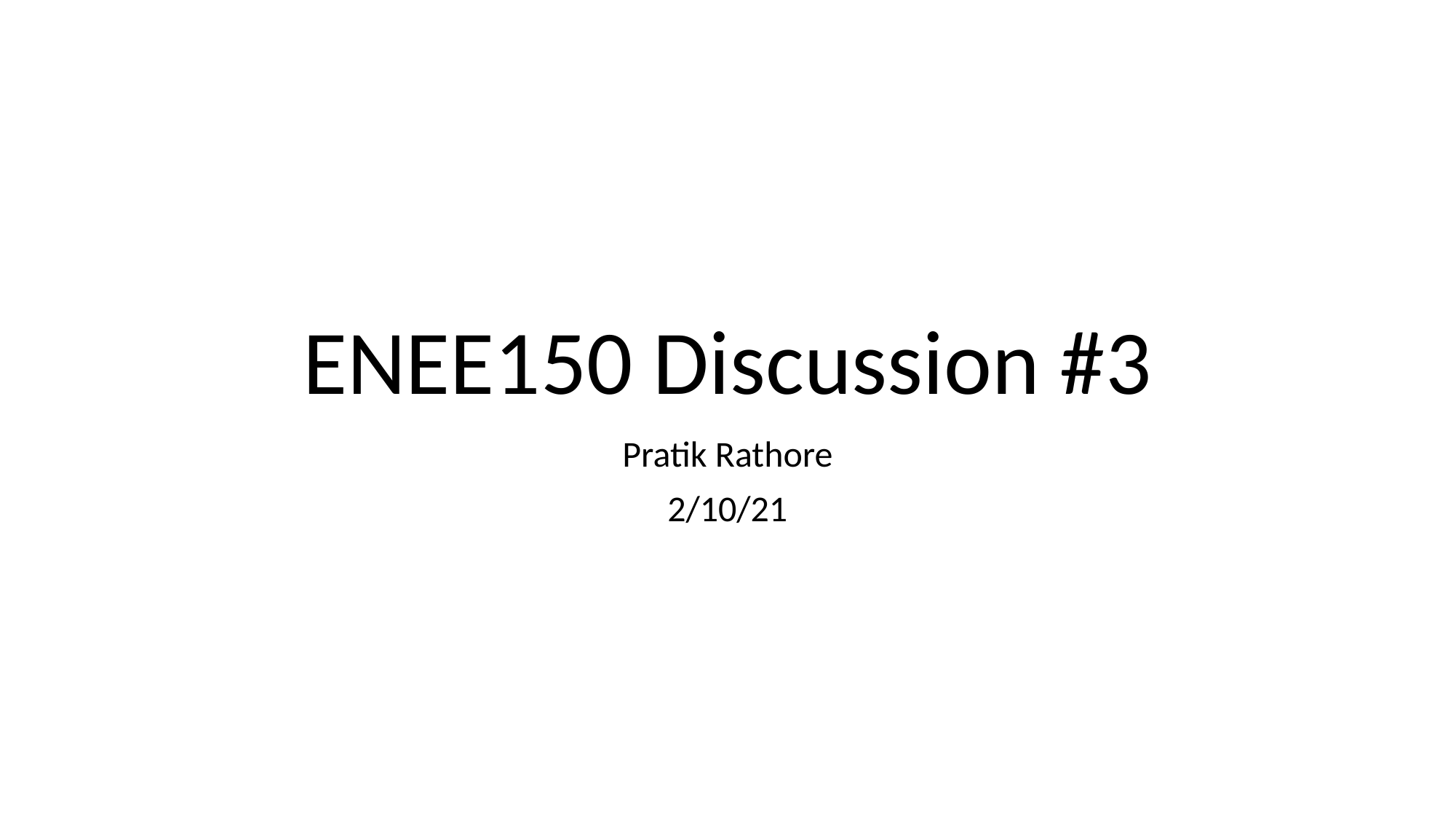

# ENEE150 Discussion #3
Pratik Rathore
2/10/21